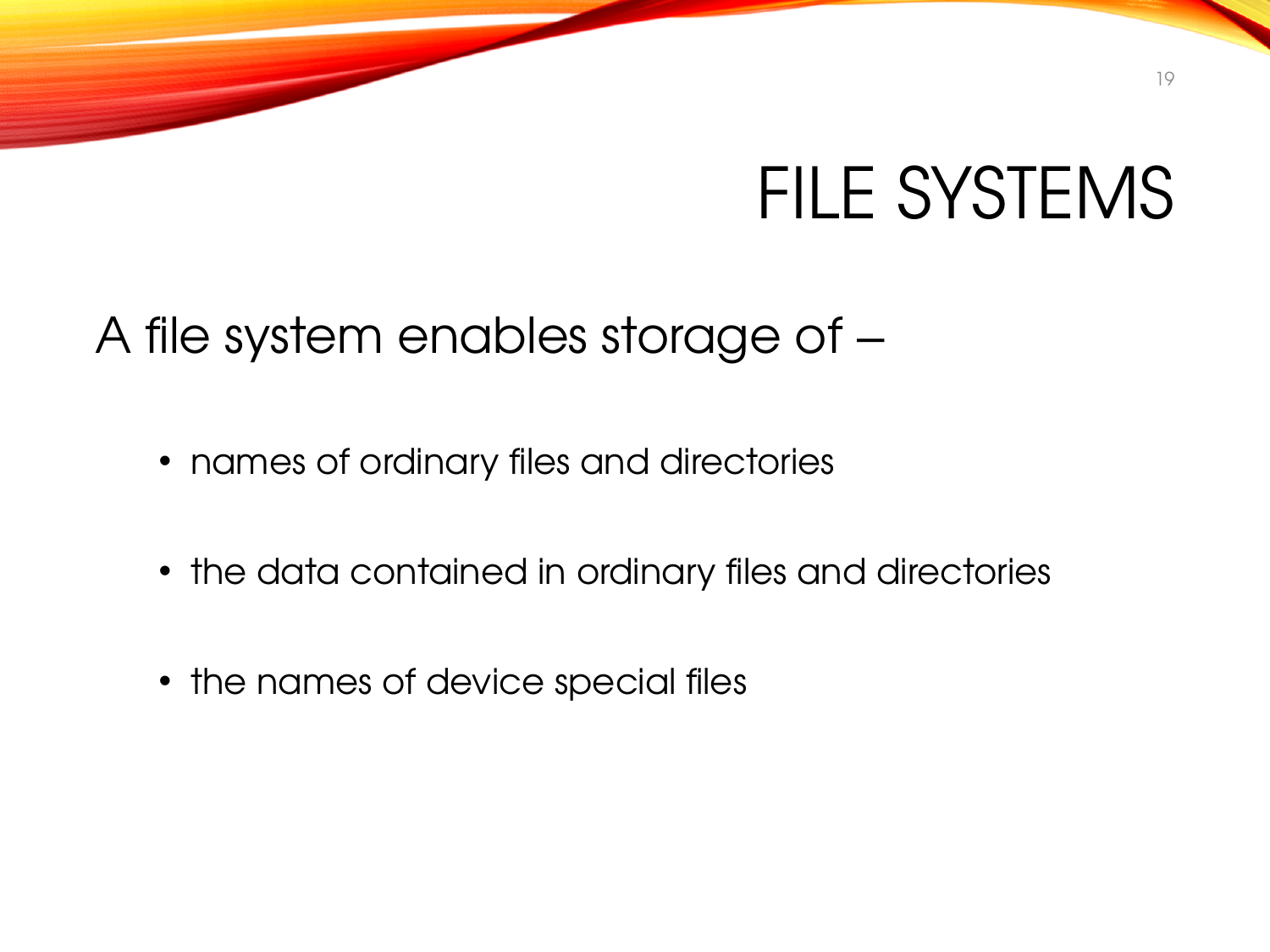

19
# File Systems
A file system enables storage of –

names of ordinary files and directories

the data contained in ordinary files and directories

the names of device special files